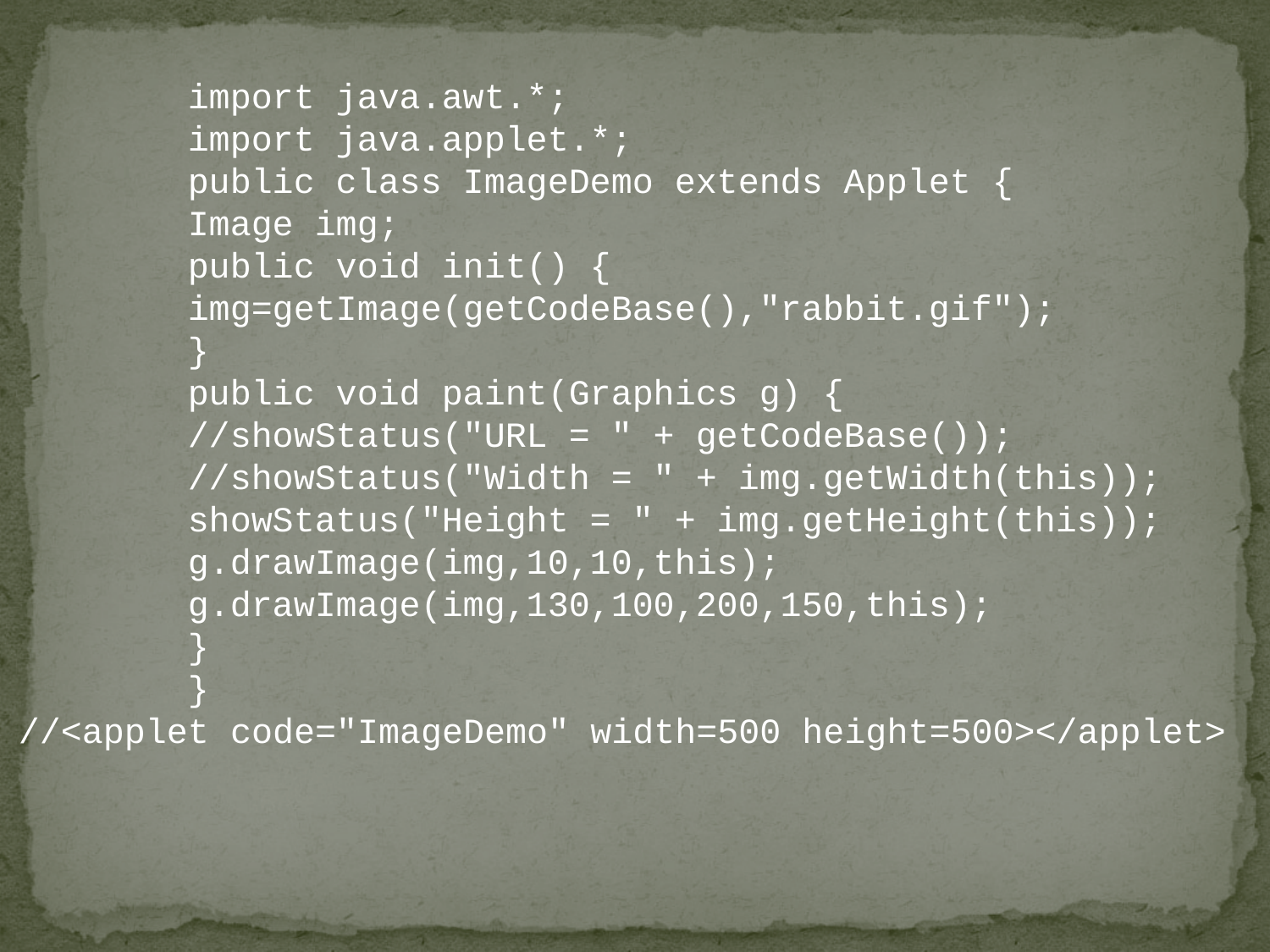

import java.awt.*;
        import java.applet.*;
        public class ImageDemo extends Applet {
        Image img;
        public void init() {
        img=getImage(getCodeBase(),"rabbit.gif");
        }
        public void paint(Graphics g) {
        //showStatus("URL = " + getCodeBase());
        //showStatus("Width = " + img.getWidth(this));
        showStatus("Height = " + img.getHeight(this));
        g.drawImage(img,10,10,this);
        g.drawImage(img,130,100,200,150,this);
        }
        }
//<applet code="ImageDemo" width=500 height=500></applet>